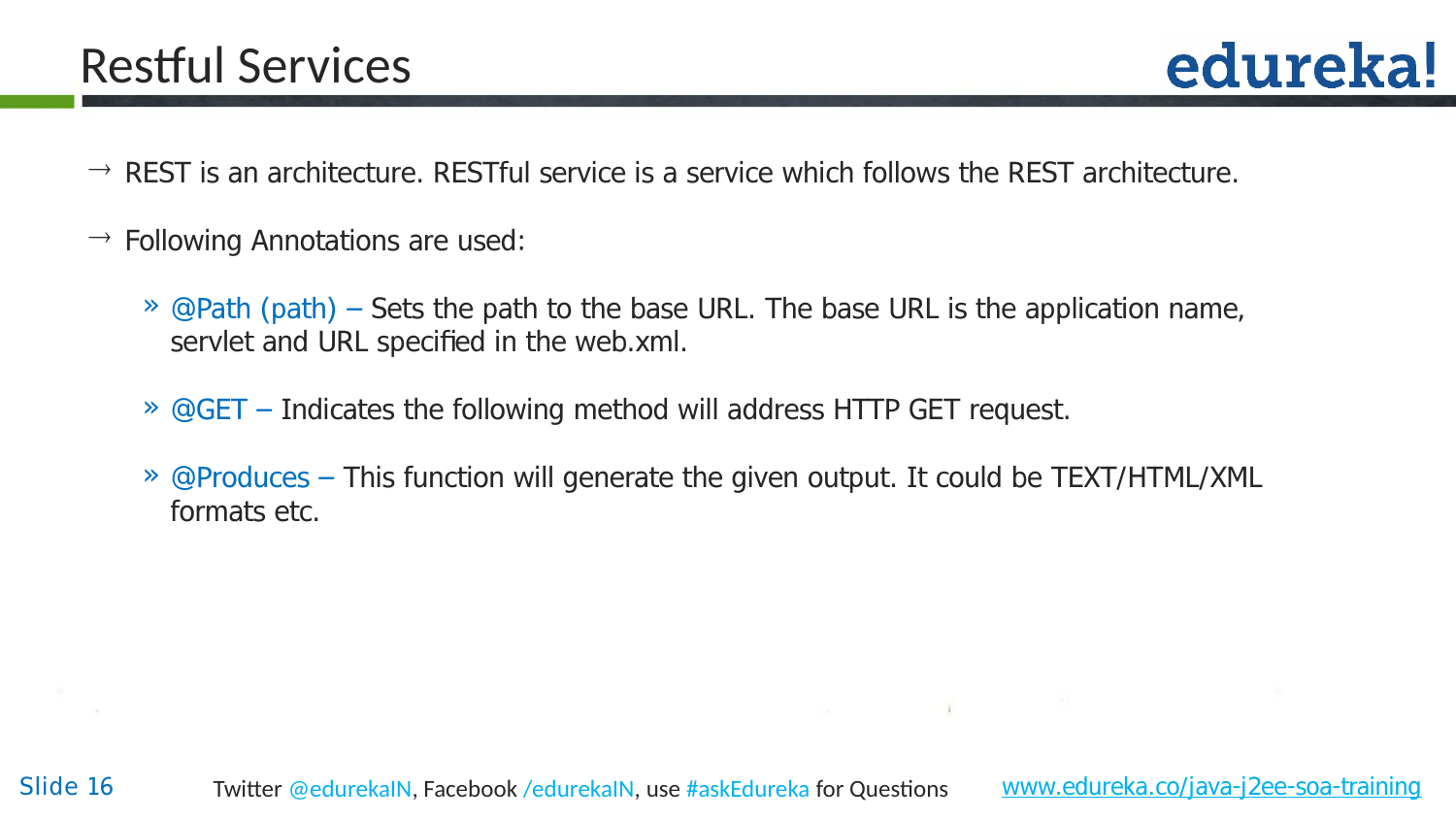

Restful Services
 REST is an architecture. RESTful service is a service which follows the REST architecture.

 Following Annotations are used:

@Path (path) – Sets the path to the base URL. The base URL is the application name, servlet and URL specified in the web.xml.

@GET – Indicates the following method will address HTTP GET request.

@Produces – This function will generate the given output. It could be TEXT/HTML/XML formats etc.